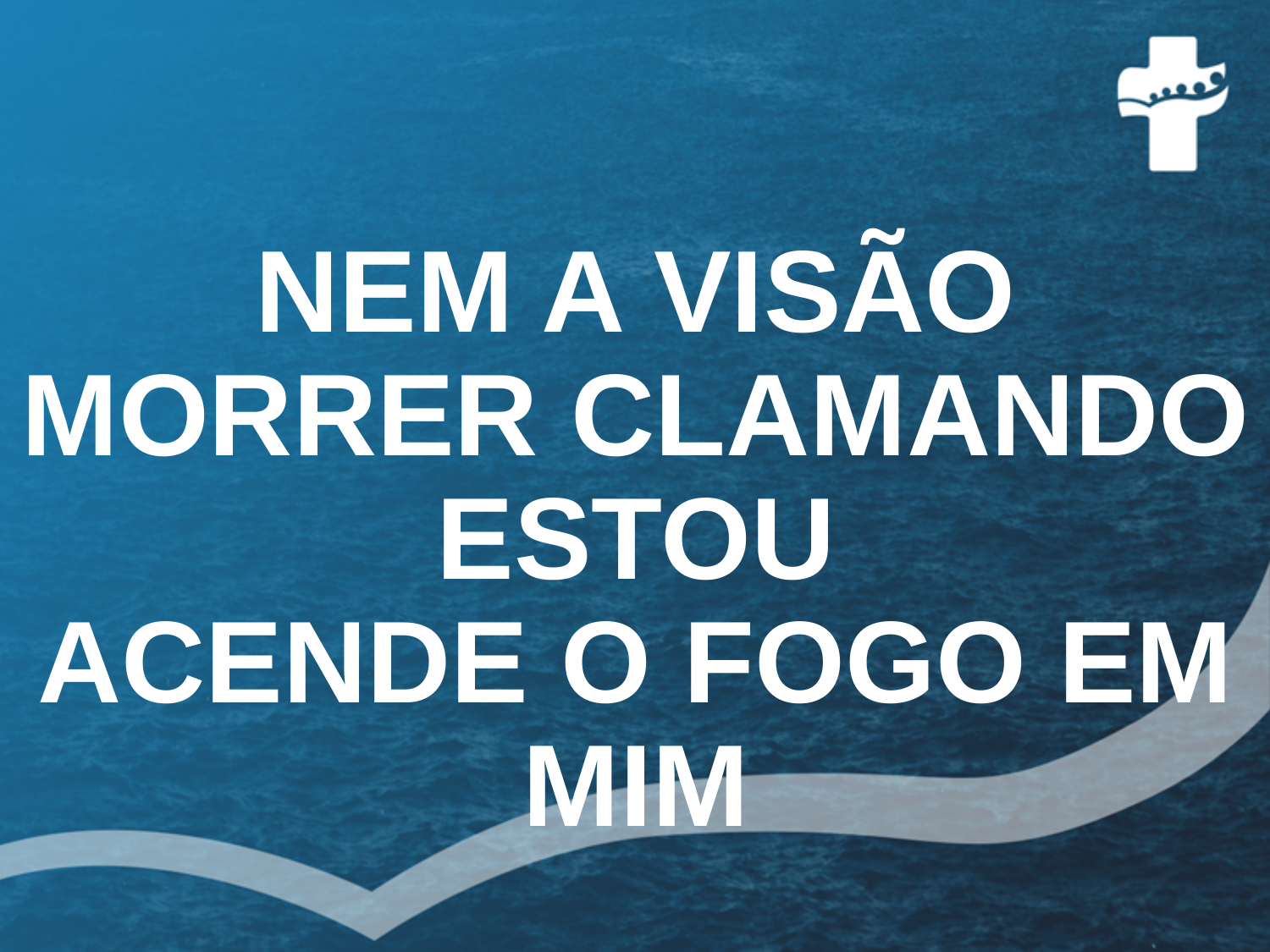

NEM A VISÃO MORRER CLAMANDO ESTOU
ACENDE O FOGO EM MIM